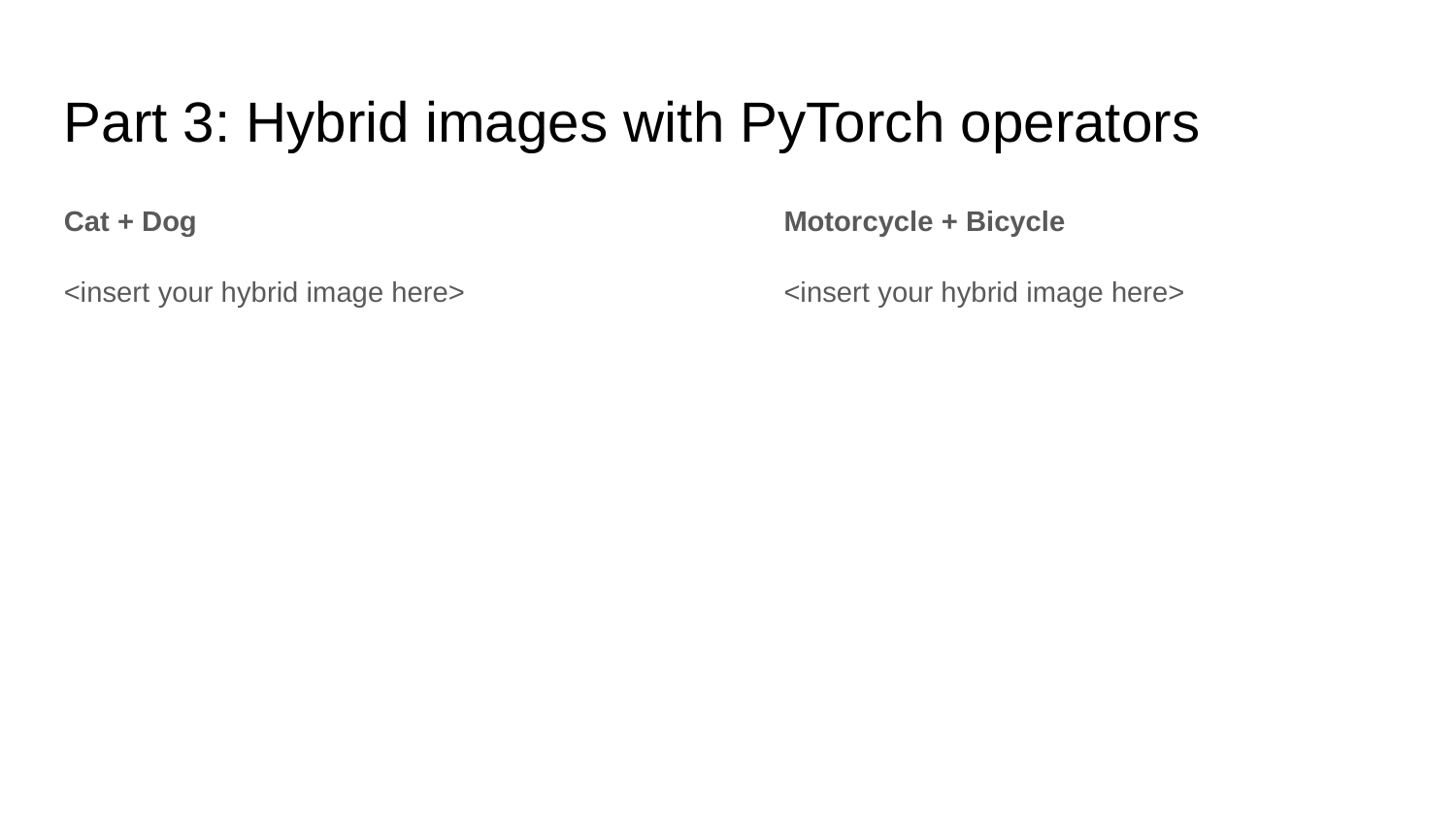

Part 3: Hybrid images with PyTorch operators
Cat + Dog
<insert your hybrid image here>
Motorcycle + Bicycle
<insert your hybrid image here>